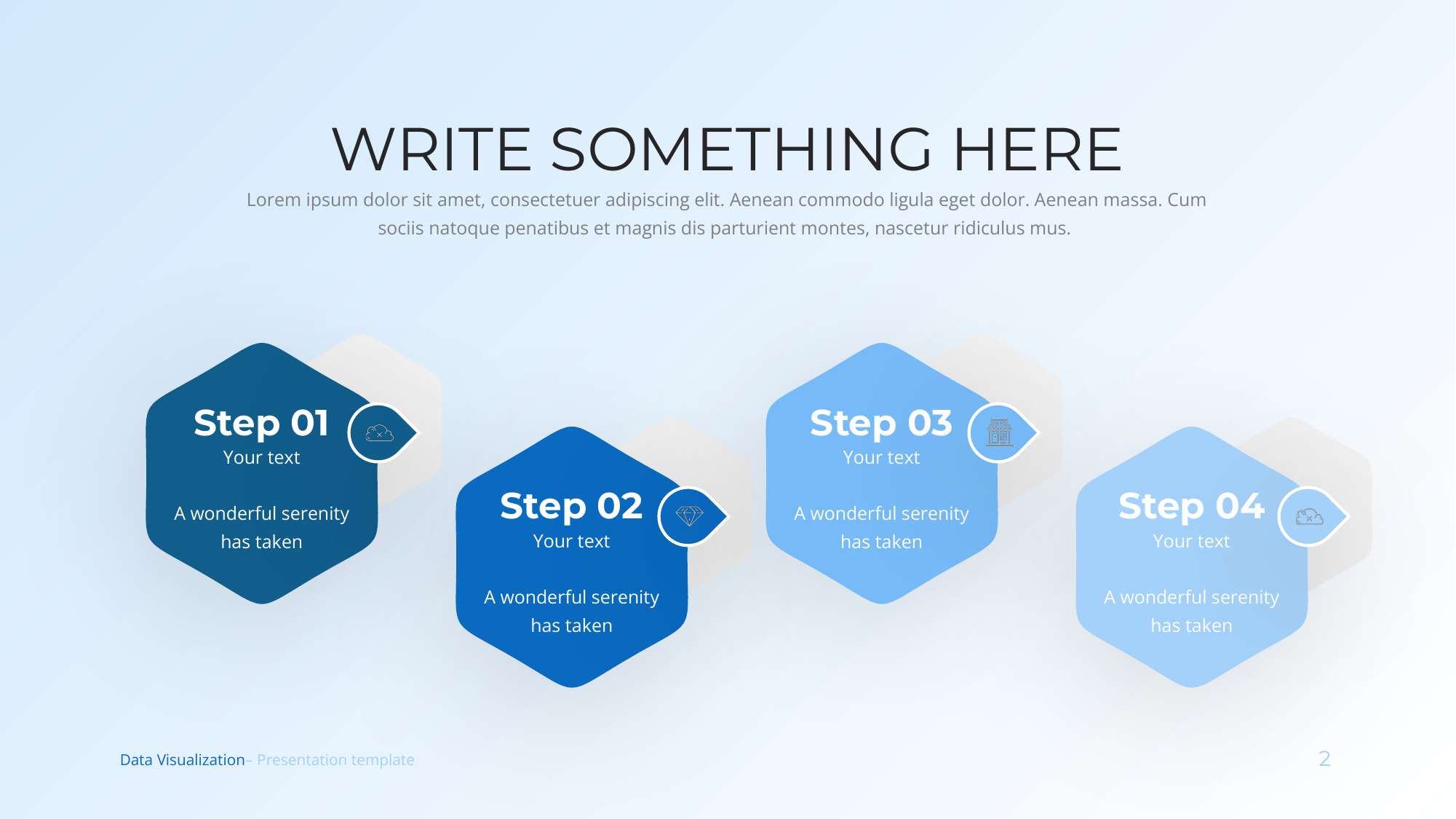

WRITE SOMETHING HERE
Lorem ipsum dolor sit amet, consectetuer adipiscing elit. Aenean commodo ligula eget dolor. Aenean massa. Cum sociis natoque penatibus et magnis dis parturient montes, nascetur ridiculus mus.

Step 01
Your text
Step 03
Your text

Step 02
Your text
Step 04
Your text

A wonderful serenity has taken
A wonderful serenity has taken
A wonderful serenity has taken
A wonderful serenity has taken